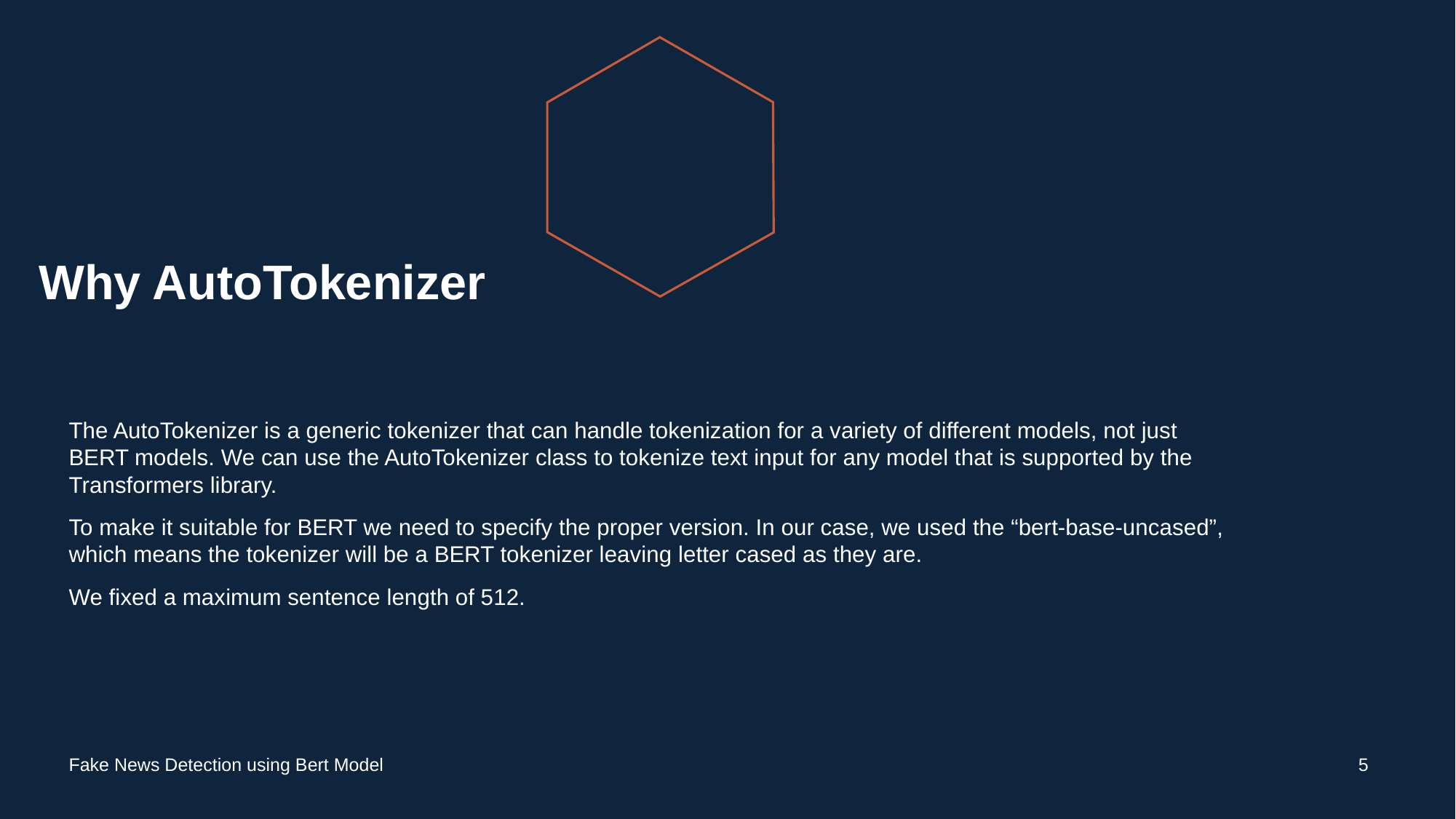

# Why AutoTokenizer

The AutoTokenizer is a generic tokenizer that can handle tokenization for a variety of different models, not just BERT models. We can use the AutoTokenizer class to tokenize text input for any model that is supported by the Transformers library.
To make it suitable for BERT we need to specify the proper version. In our case, we used the “bert-base-uncased”, which means the tokenizer will be a BERT tokenizer leaving letter cased as they are.
We fixed a maximum sentence length of 512.
5
Fake News Detection using Bert Model